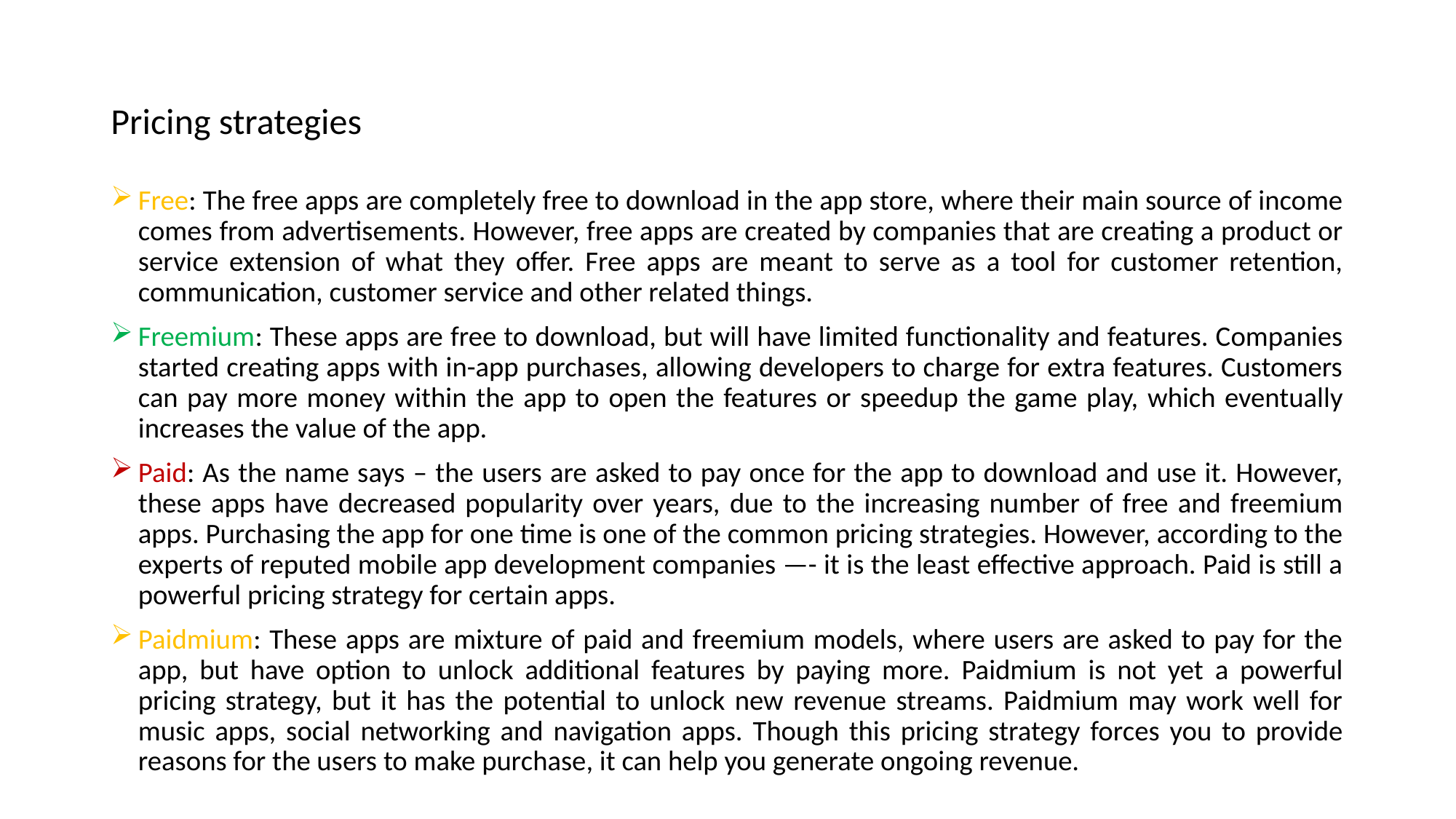

# Pricing strategies
Free: The free apps are completely free to download in the app store, where their main source of income comes from advertisements. However, free apps are created by companies that are creating a product or service extension of what they offer. Free apps are meant to serve as a tool for customer retention, communication, customer service and other related things.
Freemium: These apps are free to download, but will have limited functionality and features. Companies started creating apps with in-app purchases, allowing developers to charge for extra features. Customers can pay more money within the app to open the features or speedup the game play, which eventually increases the value of the app.
Paid: As the name says – the users are asked to pay once for the app to download and use it. However, these apps have decreased popularity over years, due to the increasing number of free and freemium apps. Purchasing the app for one time is one of the common pricing strategies. However, according to the experts of reputed mobile app development companies —- it is the least effective approach. Paid is still a powerful pricing strategy for certain apps.
Paidmium: These apps are mixture of paid and freemium models, where users are asked to pay for the app, but have option to unlock additional features by paying more. Paidmium is not yet a powerful pricing strategy, but it has the potential to unlock new revenue streams. Paidmium may work well for music apps, social networking and navigation apps. Though this pricing strategy forces you to provide reasons for the users to make purchase, it can help you generate ongoing revenue.